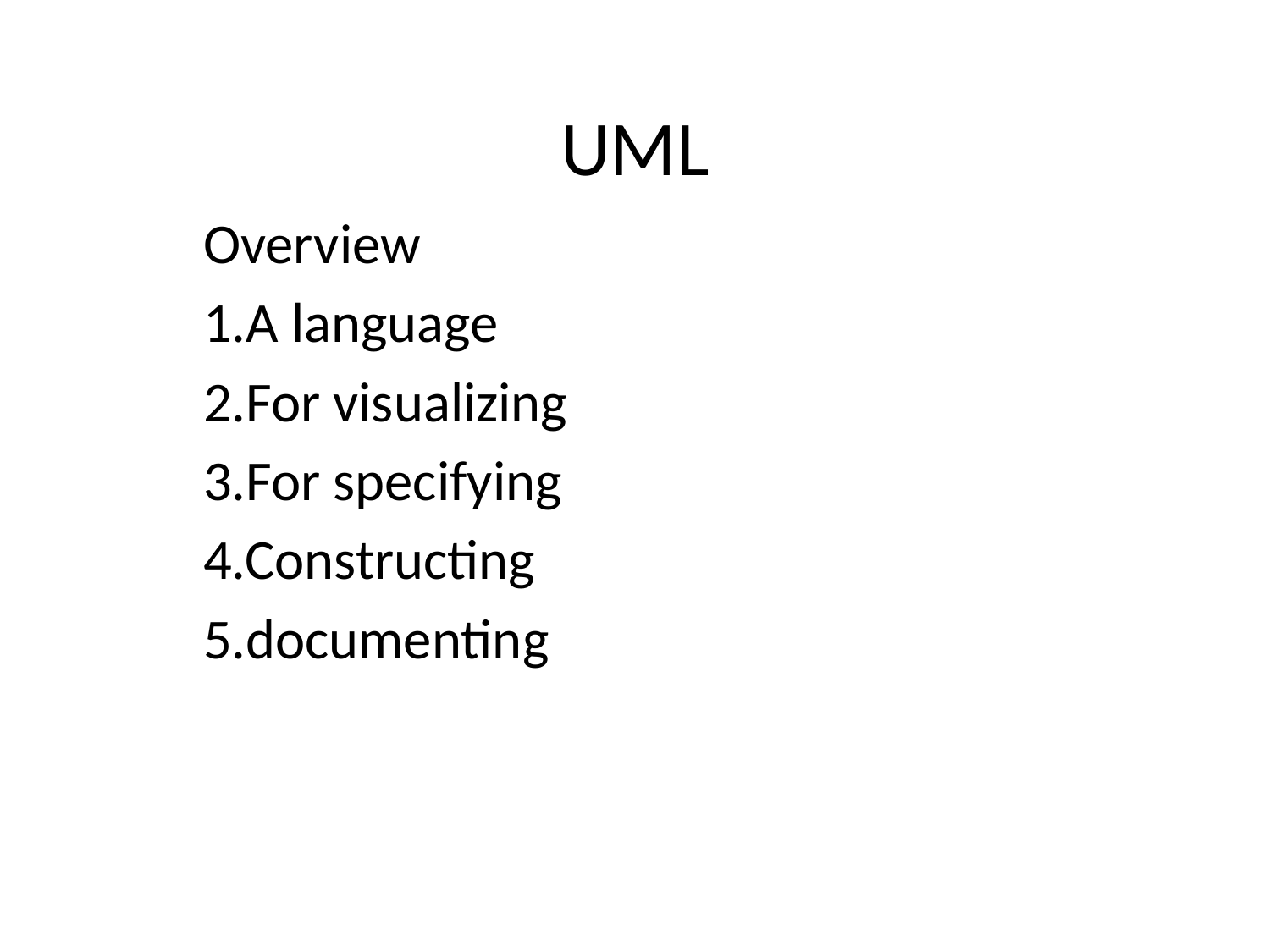

# UML
Overview
1.A language
2.For visualizing
3.For specifying
4.Constructing
5.documenting